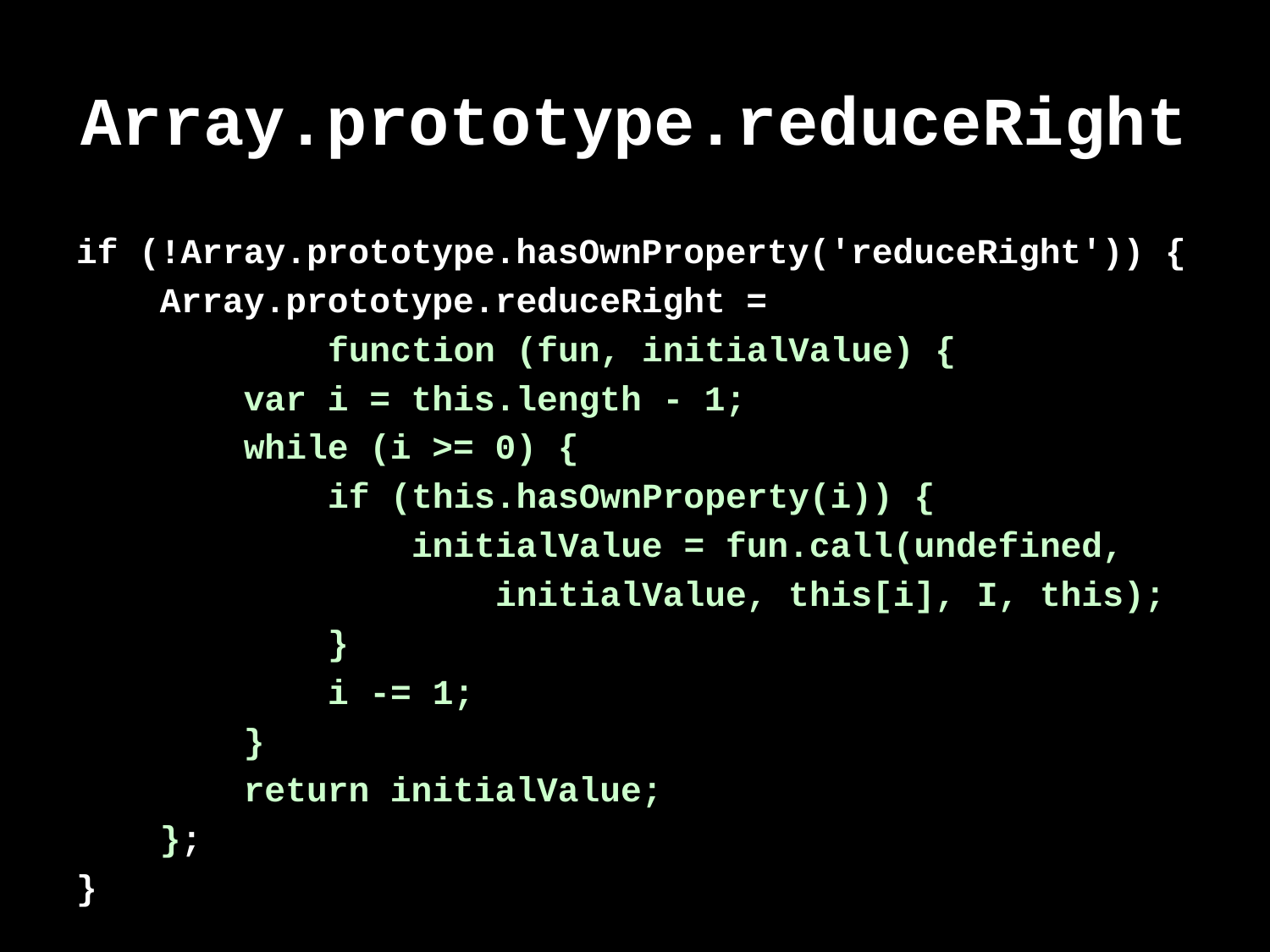

# Array.prototype.reduceRight
if (!Array.prototype.hasOwnProperty('reduceRight')) {
    Array.prototype.reduceRight =
            function (fun, initialValue) {
        var i = this.length - 1;
        while (i >= 0) {
            if (this.hasOwnProperty(i)) {
                initialValue = fun.call(undefined,
                    initialValue, this[i], I, this);
            }
            i -= 1;
        }
        return initialValue;
    };
}